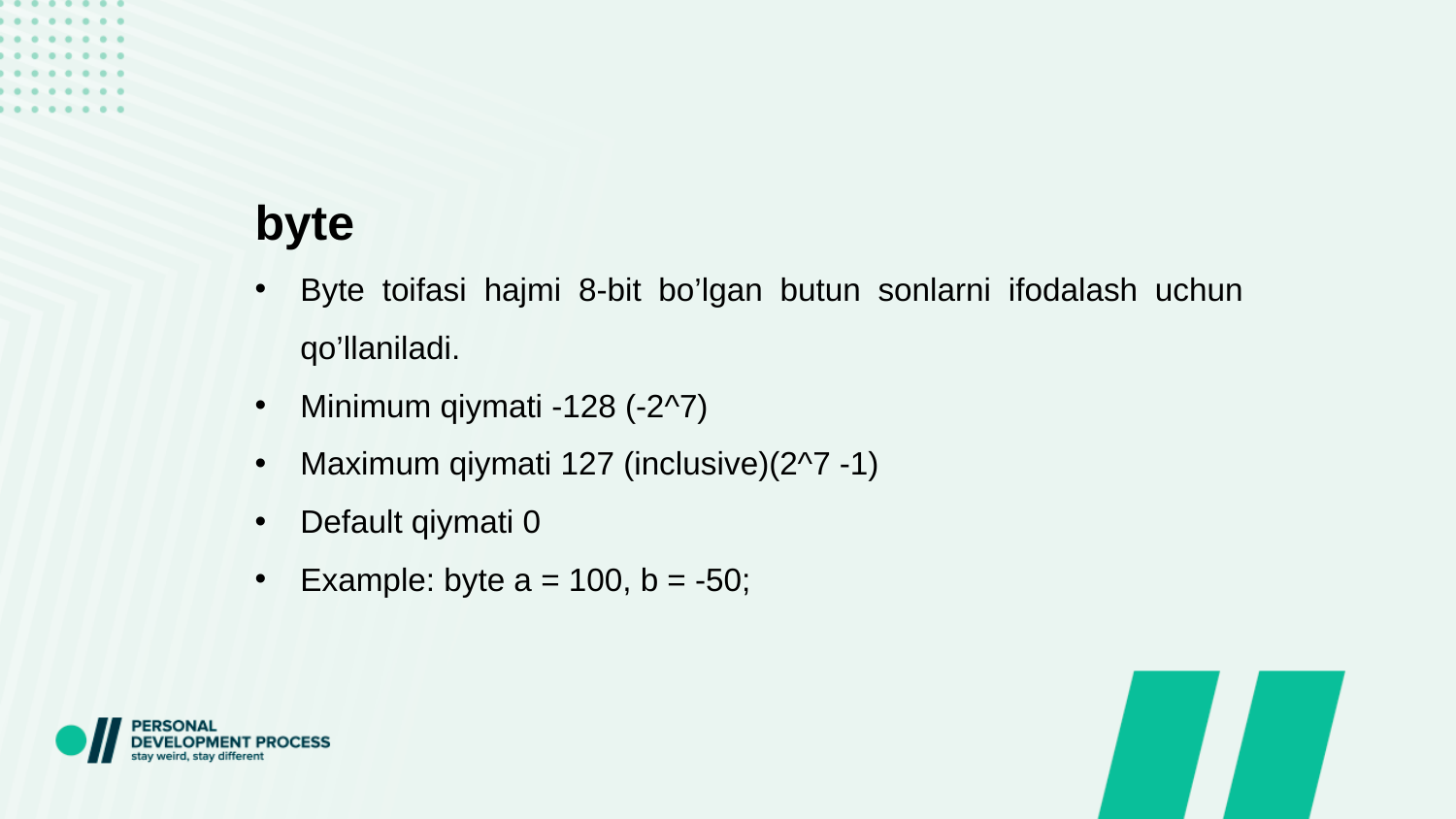

byte
Byte toifasi hajmi 8-bit bo’lgan butun sonlarni ifodalash uchun  qo’llaniladi.
Minimum qiymati -128 (-2^7)
Maximum qiymati 127 (inclusive)(2^7 -1)
Default qiymati 0
Example: byte a = 100, b = -50;